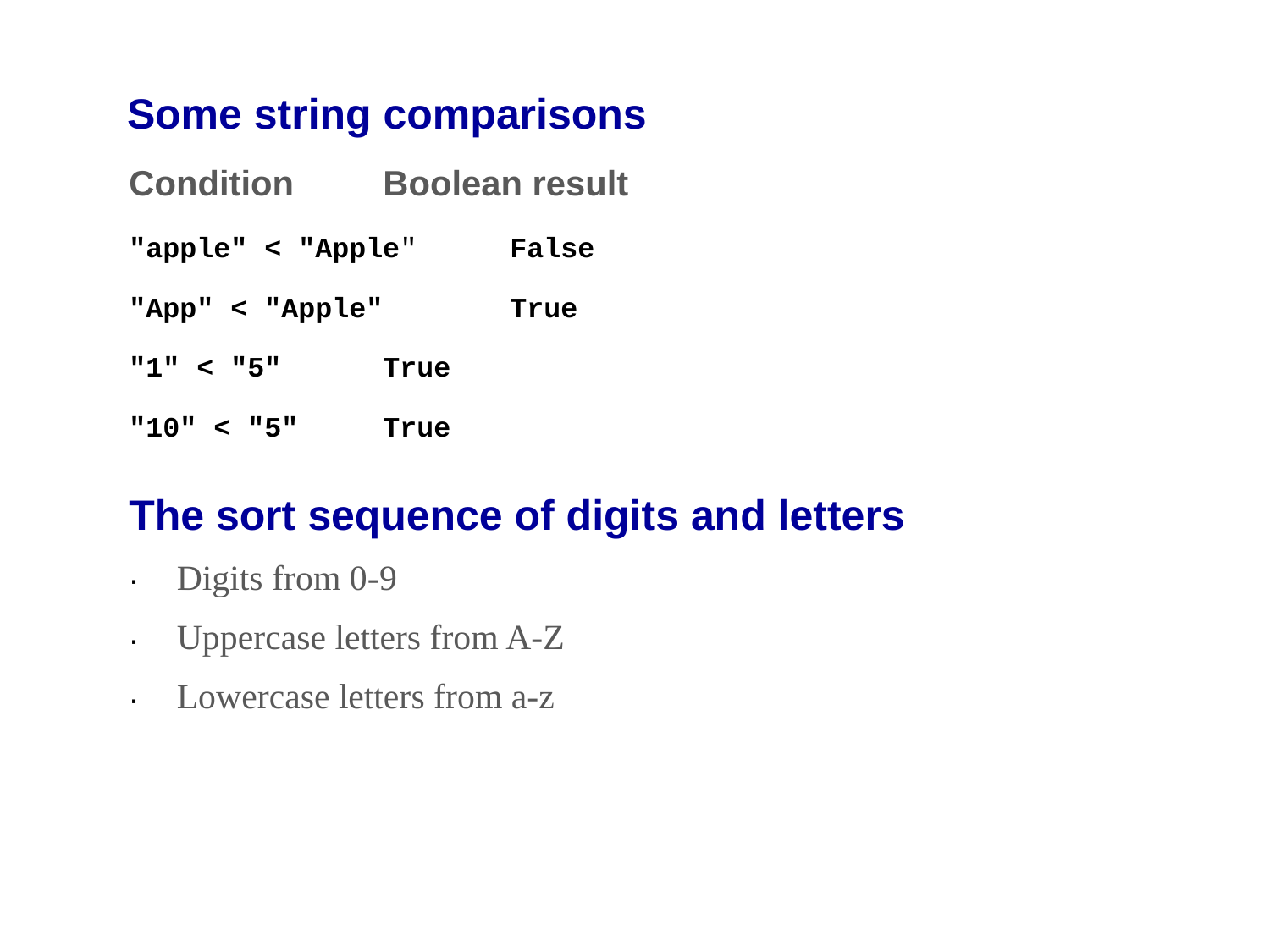

# Some string comparisons
Condition	Boolean result
"apple" < "Apple"	False
"App" < "Apple"	True
"1" < "5"	True
"10" < "5"	True
The sort sequence of digits and letters
Digits from 0-9
Uppercase letters from A-Z
Lowercase letters from a-z

C3, Slide 9